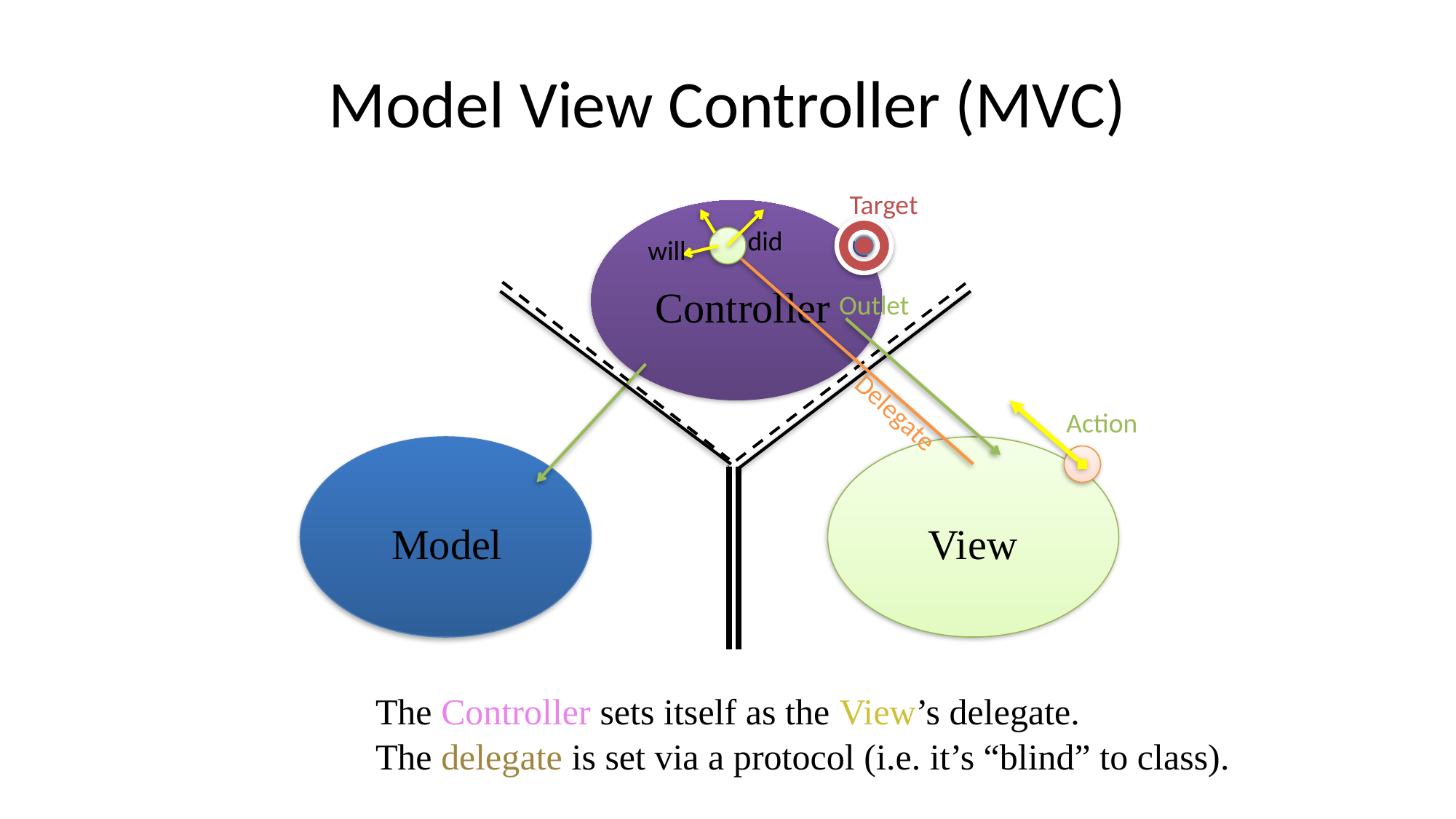

Model View Controller (MVC)
Target

did
will

Controller

Outlet
Delegate
Action

Model
Model

View

Model
View

The Controller sets itself as the View’s delegate.
The delegate is set via a protocol (i.e. it’s “blind” to class).